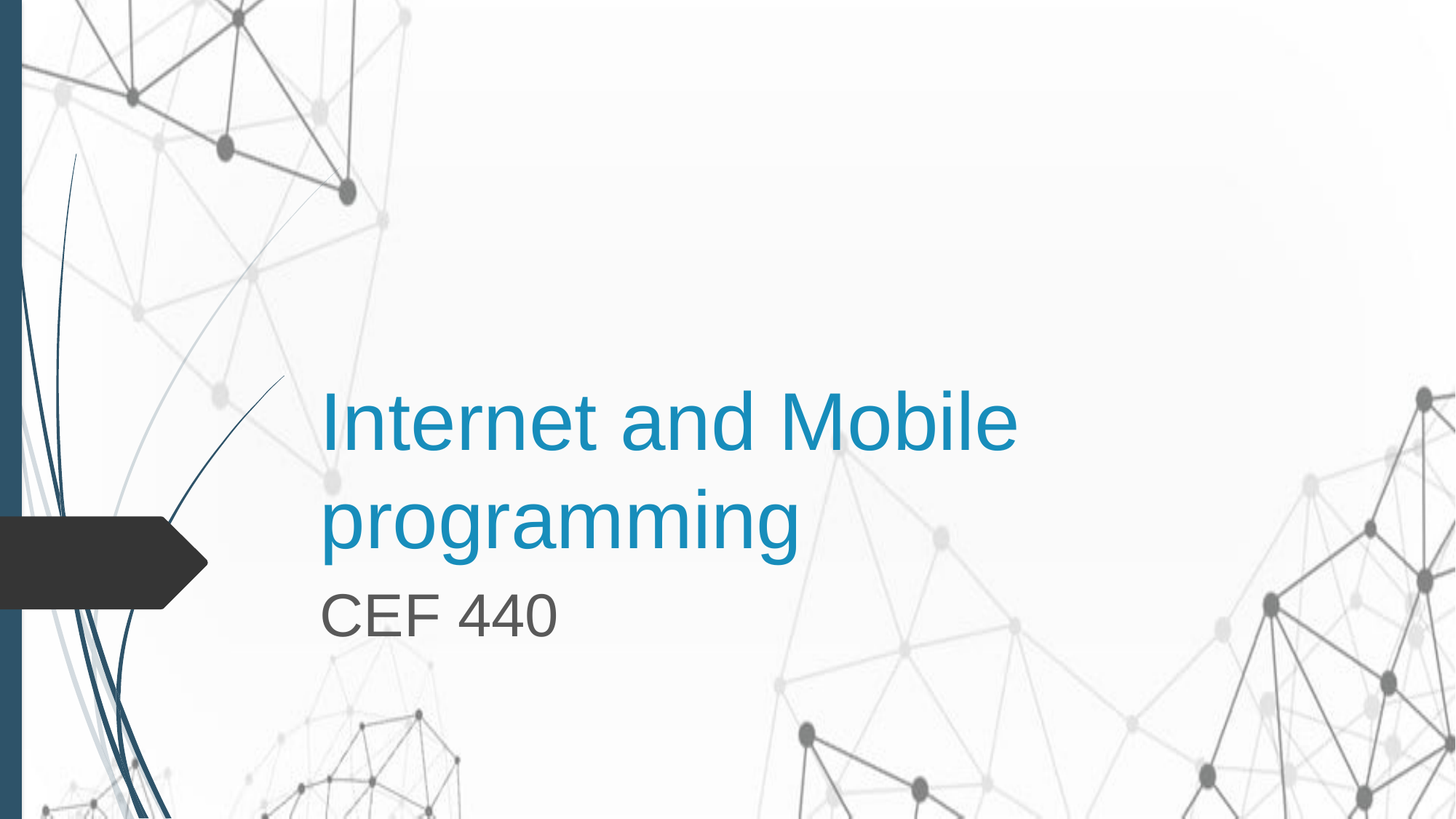

# Internet and Mobile programming
CEF 440